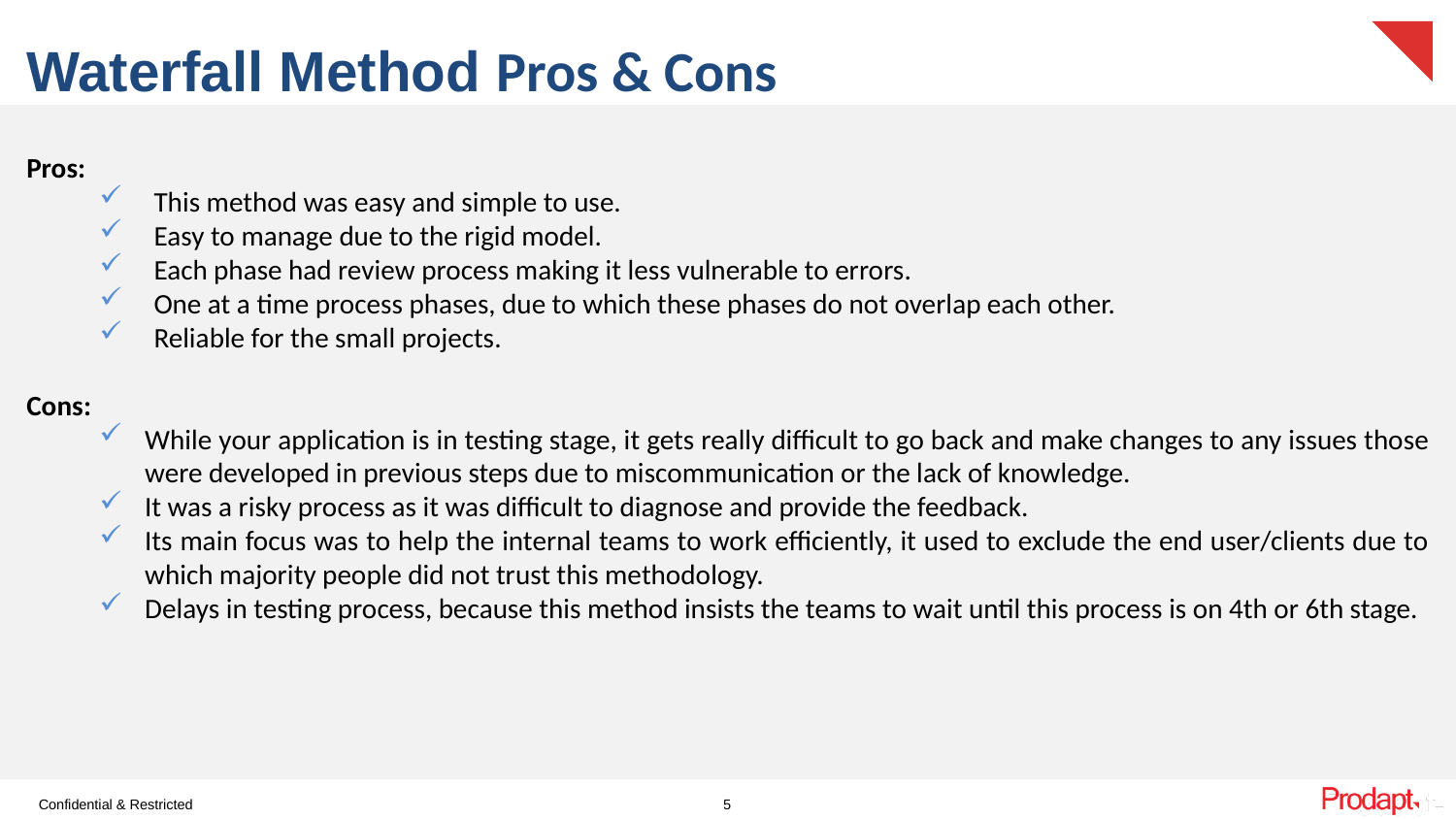

# Waterfall Method Pros & Cons
Pros:
This method was easy and simple to use.
Easy to manage due to the rigid model.
Each phase had review process making it less vulnerable to errors.
One at a time process phases, due to which these phases do not overlap each other.
Reliable for the small projects.

Cons:
While your application is in testing stage, it gets really difficult to go back and make changes to any issues those were developed in previous steps due to miscommunication or the lack of knowledge.
It was a risky process as it was difficult to diagnose and provide the feedback.
Its main focus was to help the internal teams to work efficiently, it used to exclude the end user/clients due to which majority people did not trust this methodology.
Delays in testing process, because this method insists the teams to wait until this process is on 4th or 6th stage.
5